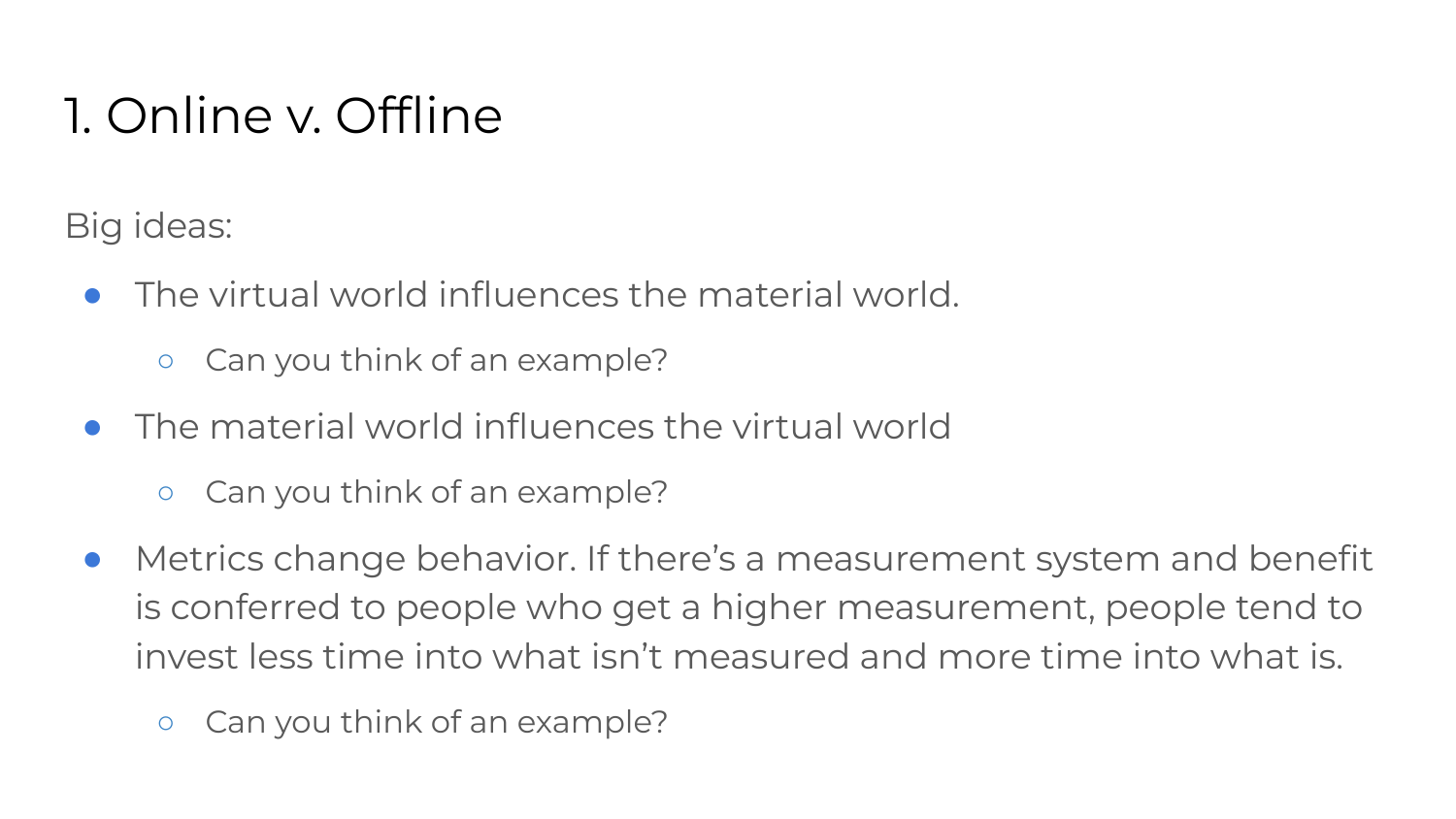

# 1. Online v. Offline
Big ideas:
The virtual world influences the material world.
Can you think of an example?
The material world influences the virtual world
Can you think of an example?
Metrics change behavior. If there’s a measurement system and benefit is conferred to people who get a higher measurement, people tend to invest less time into what isn’t measured and more time into what is.
Can you think of an example?